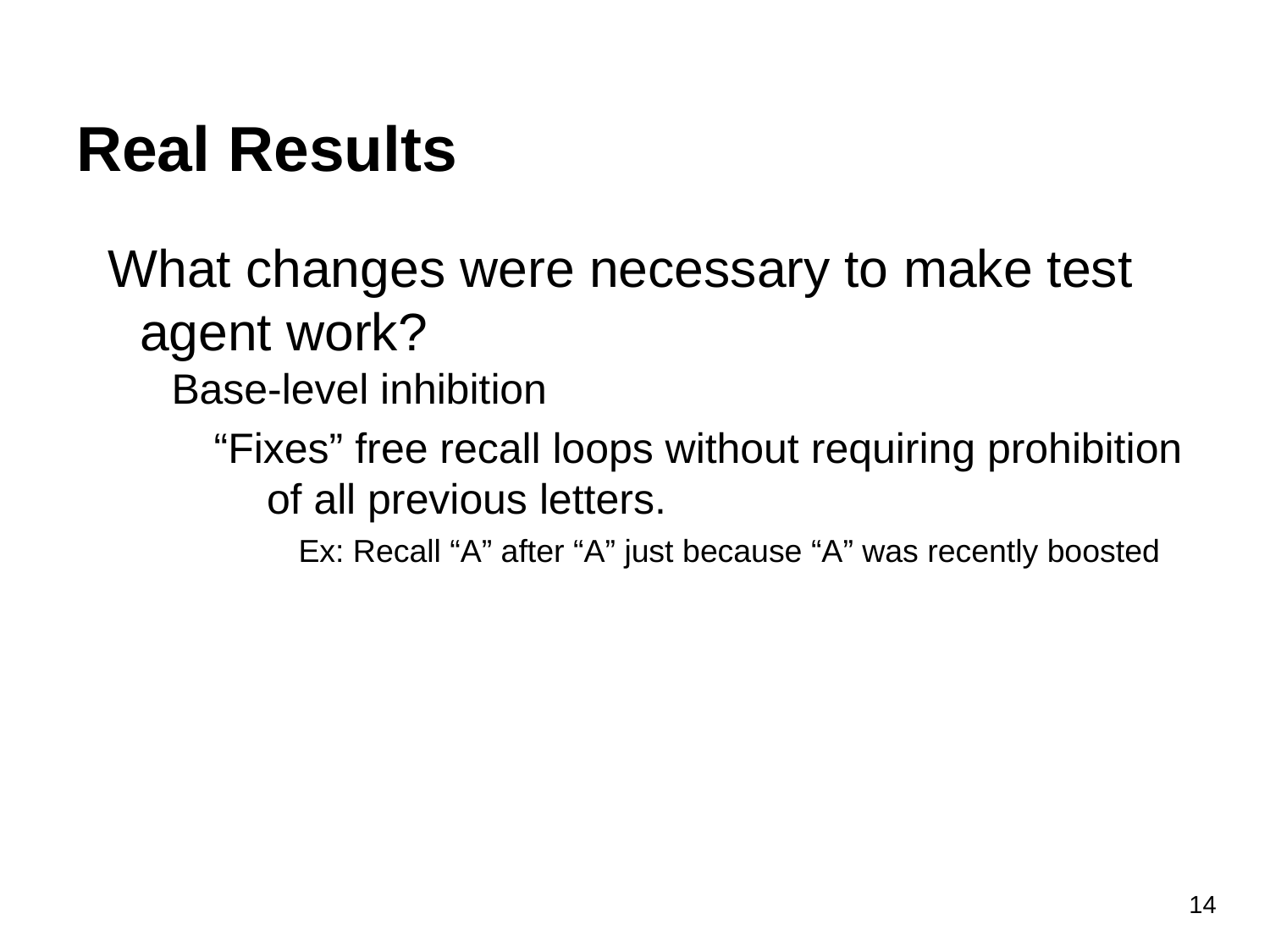

# Real Results
What changes were necessary to make test agent work?
Base-level inhibition
“Fixes” free recall loops without requiring prohibition of all previous letters.
Ex: Recall “A” after “A” just because “A” was recently boosted
14